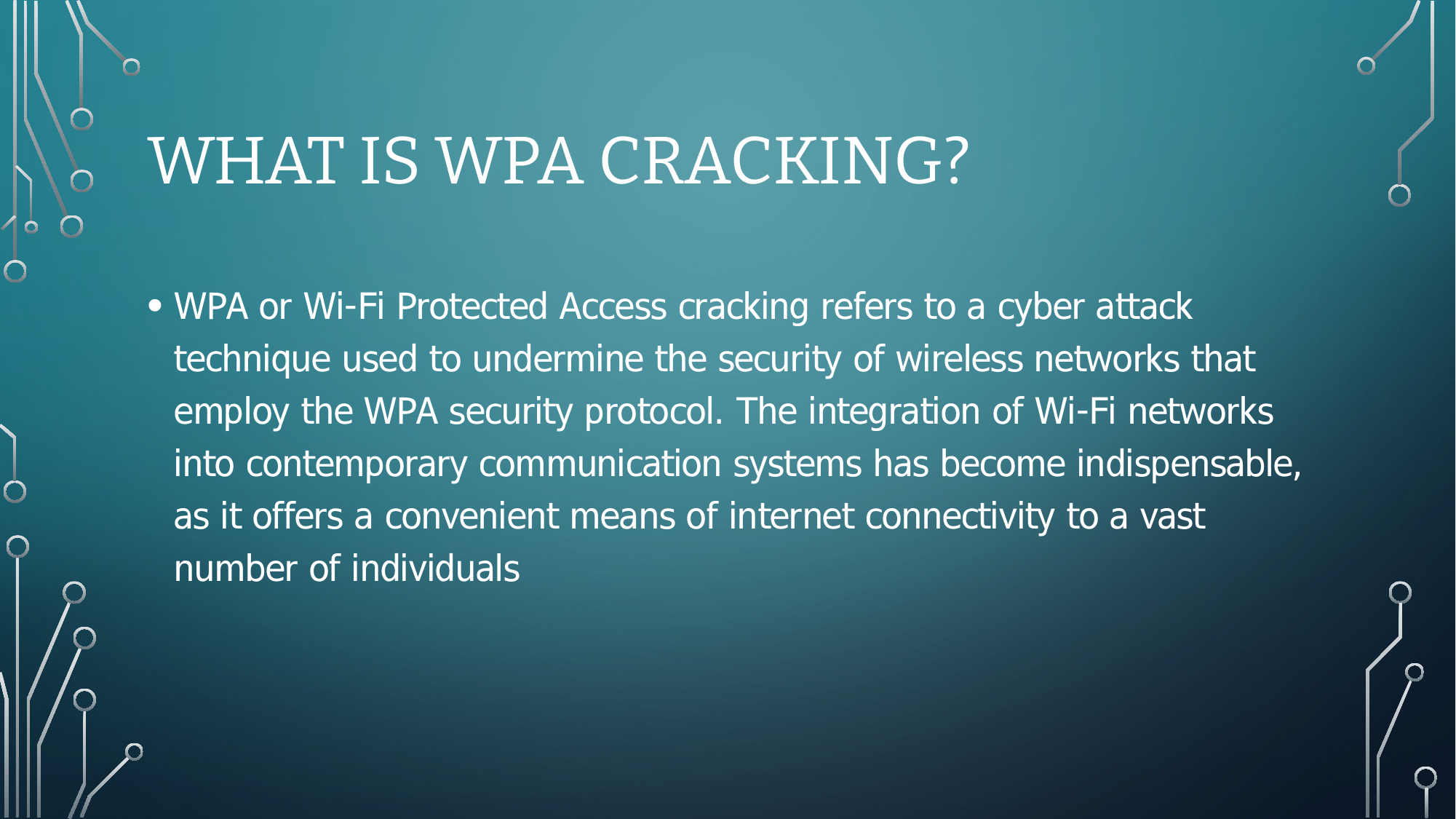

# What is WPA Cracking?
WPA or Wi-Fi Protected Access cracking refers to a cyber attack technique used to undermine the security of wireless networks that employ the WPA security protocol. The integration of Wi-Fi networks into contemporary communication systems has become indispensable, as it offers a convenient means of internet connectivity to a vast number of individuals